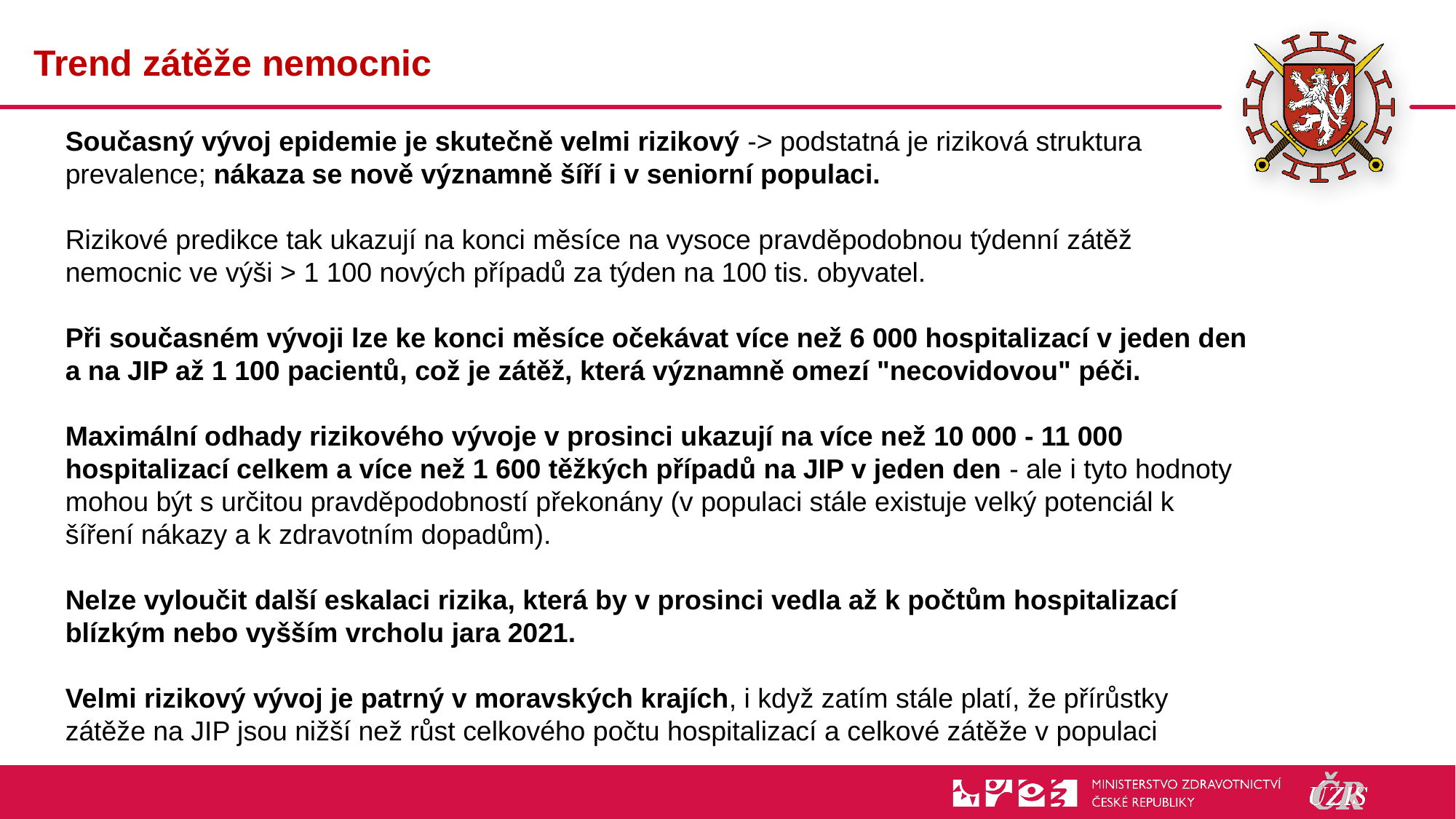

# Trend zátěže nemocnic
Současný vývoj epidemie je skutečně velmi rizikový -> podstatná je riziková struktura prevalence; nákaza se nově významně šíří i v seniorní populaci.

Rizikové predikce tak ukazují na konci měsíce na vysoce pravděpodobnou týdenní zátěž nemocnic ve výši > 1 100 nových případů za týden na 100 tis. obyvatel.
Při současném vývoji lze ke konci měsíce očekávat více než 6 000 hospitalizací v jeden den a na JIP až 1 100 pacientů, což je zátěž, která významně omezí "necovidovou" péči.
Maximální odhady rizikového vývoje v prosinci ukazují na více než 10 000 - 11 000 hospitalizací celkem a více než 1 600 těžkých případů na JIP v jeden den - ale i tyto hodnoty mohou být s určitou pravděpodobností překonány (v populaci stále existuje velký potenciál k šíření nákazy a k zdravotním dopadům).

Nelze vyloučit další eskalaci rizika, která by v prosinci vedla až k počtům hospitalizací blízkým nebo vyšším vrcholu jara 2021.

Velmi rizikový vývoj je patrný v moravských krajích, i když zatím stále platí, že přírůstky zátěže na JIP jsou nižší než růst celkového počtu hospitalizací a celkové zátěže v populaci